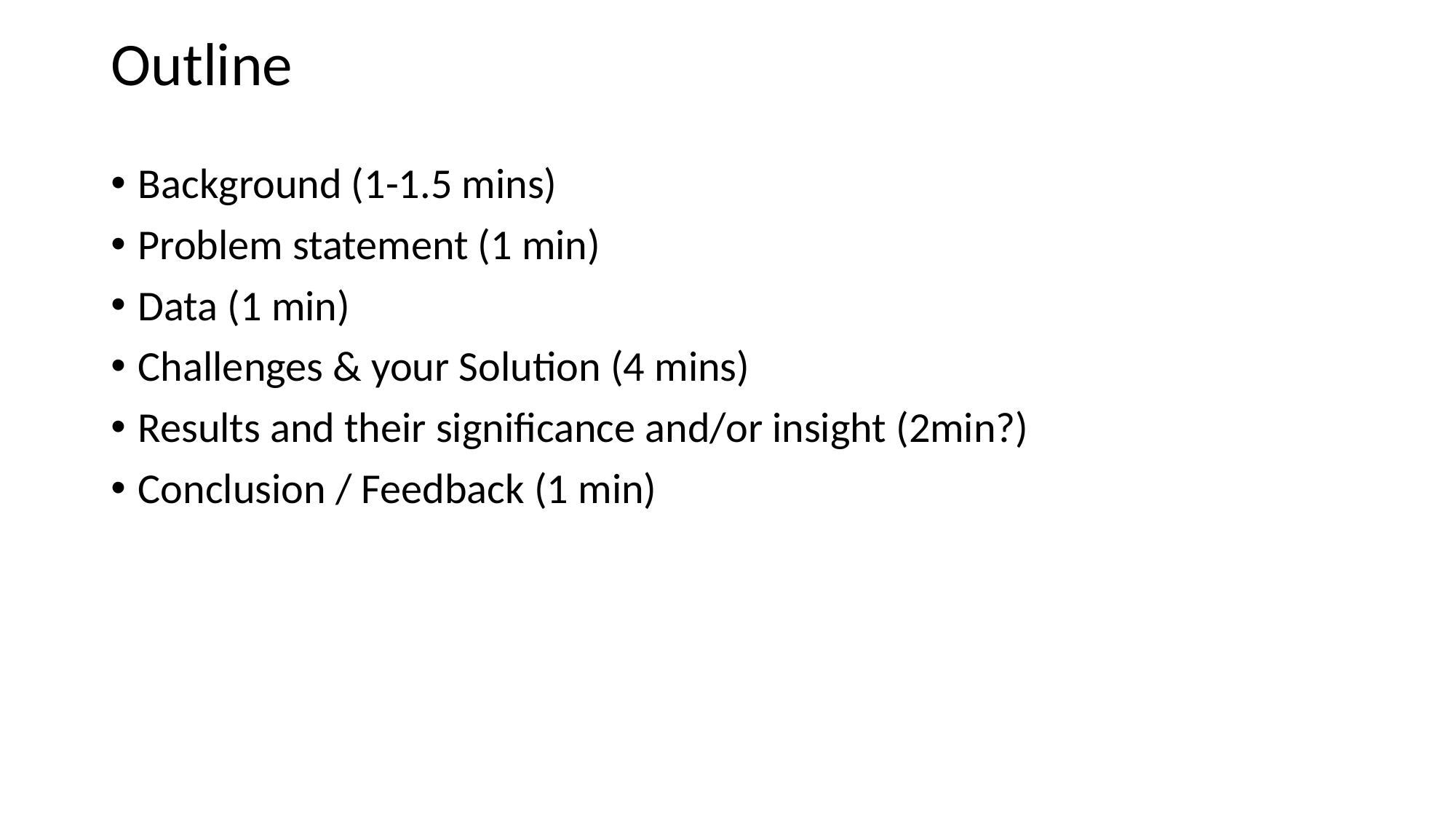

# Outline
Background (1-1.5 mins)
Problem statement (1 min)
Data (1 min)
Challenges & your Solution (4 mins)
Results and their significance and/or insight (2min?)
Conclusion / Feedback (1 min)